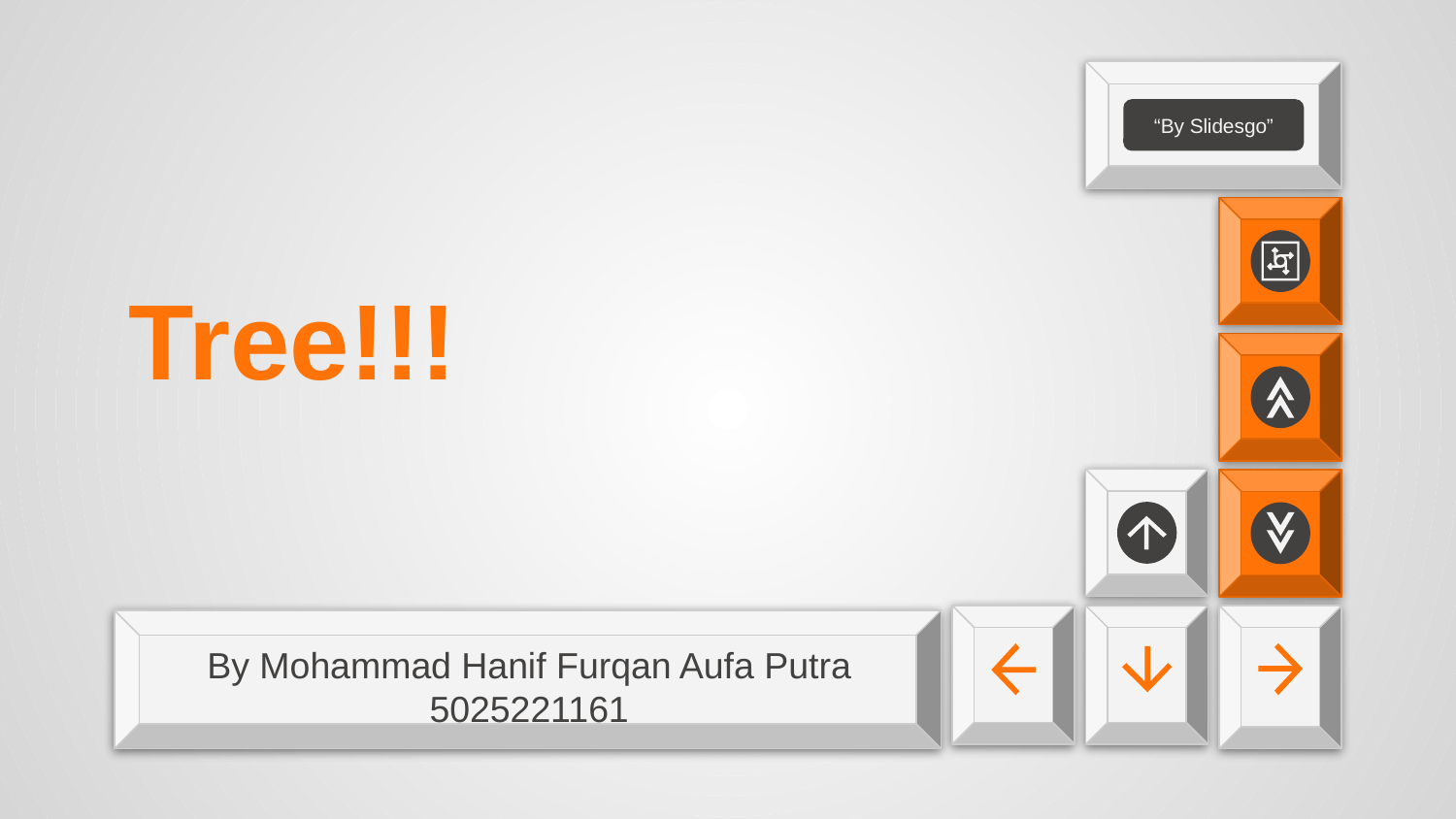

“By Slidesgo”

# Tree!!!

By Mohammad Hanif Furqan Aufa Putra
5025221161